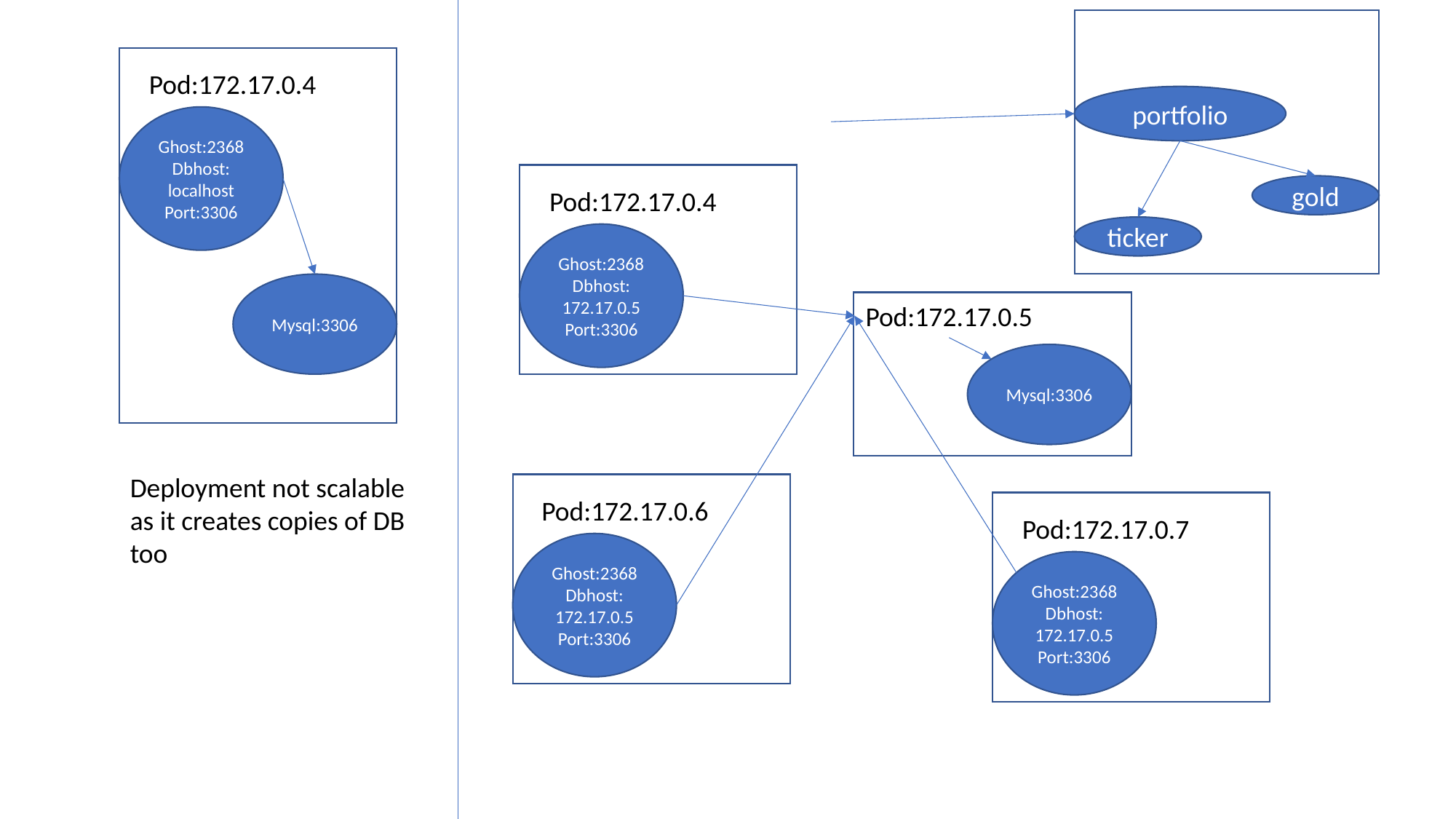

Pod:172.17.0.4
portfolio
Ghost:2368
Dbhost: localhost
Port:3306

gold
Pod:172.17.0.4
ticker
Ghost:2368
Dbhost: 172.17.0.5
Port:3306
Mysql:3306

Pod:172.17.0.5
Mysql:3306
Deployment not scalable as it creates copies of DB too

Pod:172.17.0.6

Pod:172.17.0.7
Ghost:2368
Dbhost: 172.17.0.5
Port:3306
Ghost:2368
Dbhost: 172.17.0.5
Port:3306